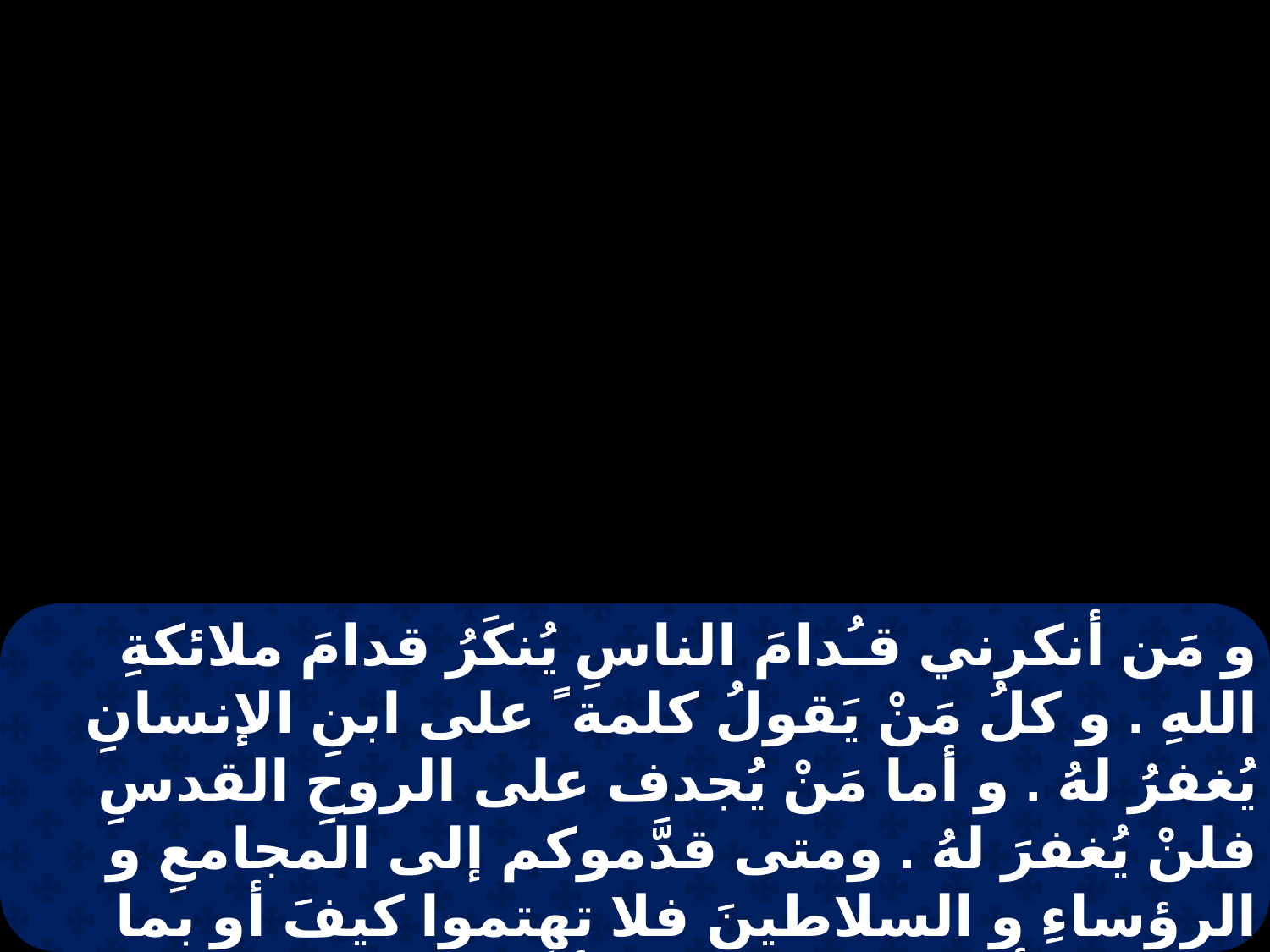

و مَن أنكرني قـُدامَ الناسِ يُنكَرُ قدامَ ملائكةِ اللهِ . و كلُ مَنْ يَقولُ كلمة ً على ابنِ الإنسانِ يُغفرُ لهُ . و أما مَنْ يُجدف على الروحِ القدسِ فلنْ يُغفرَ لهُ . ومتى قدَّموكم إلى المجامعِ و الرؤساءِ و السلاطينَ فلا تهتموا كيفَ أو بما تـُجيبونَ أو بما تقولونَ . لأنَّ الروحَ القدسَ يُعلمكُم في تلكَ الساعةِ ما يَجبُ أن تقولوه .